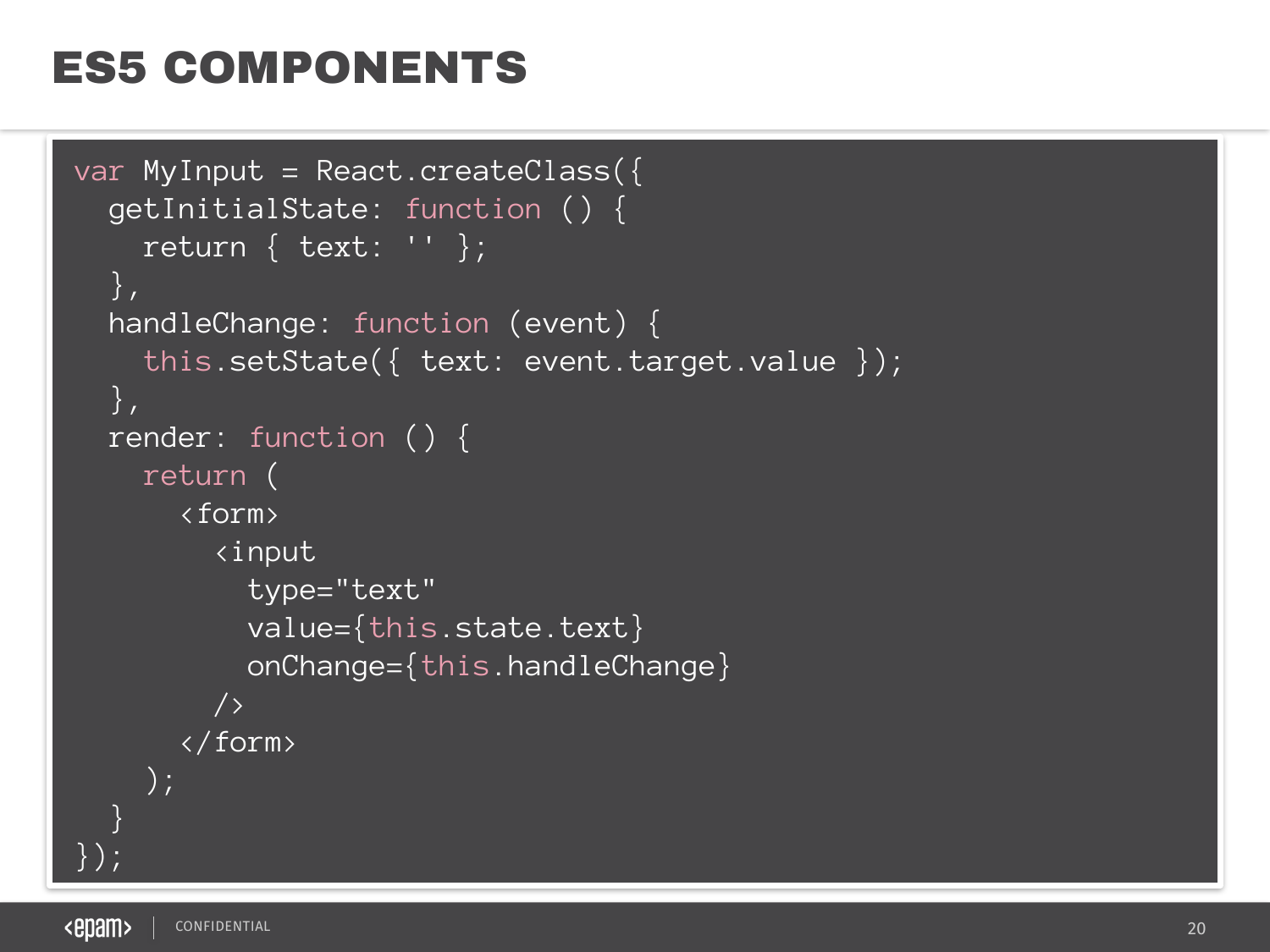

ES5 COMPONENTS
var MyInput = React.createClass({
  getInitialState: function () {
    return { text: '' };
  },
  handleChange: function (event) {
    this.setState({ text: event.target.value });
  },
  render: function () {
    return (
      <form>
        <input
          type="text"
          value={this.state.text}
          onChange={this.handleChange}
        />
      </form>
    );
  }
});